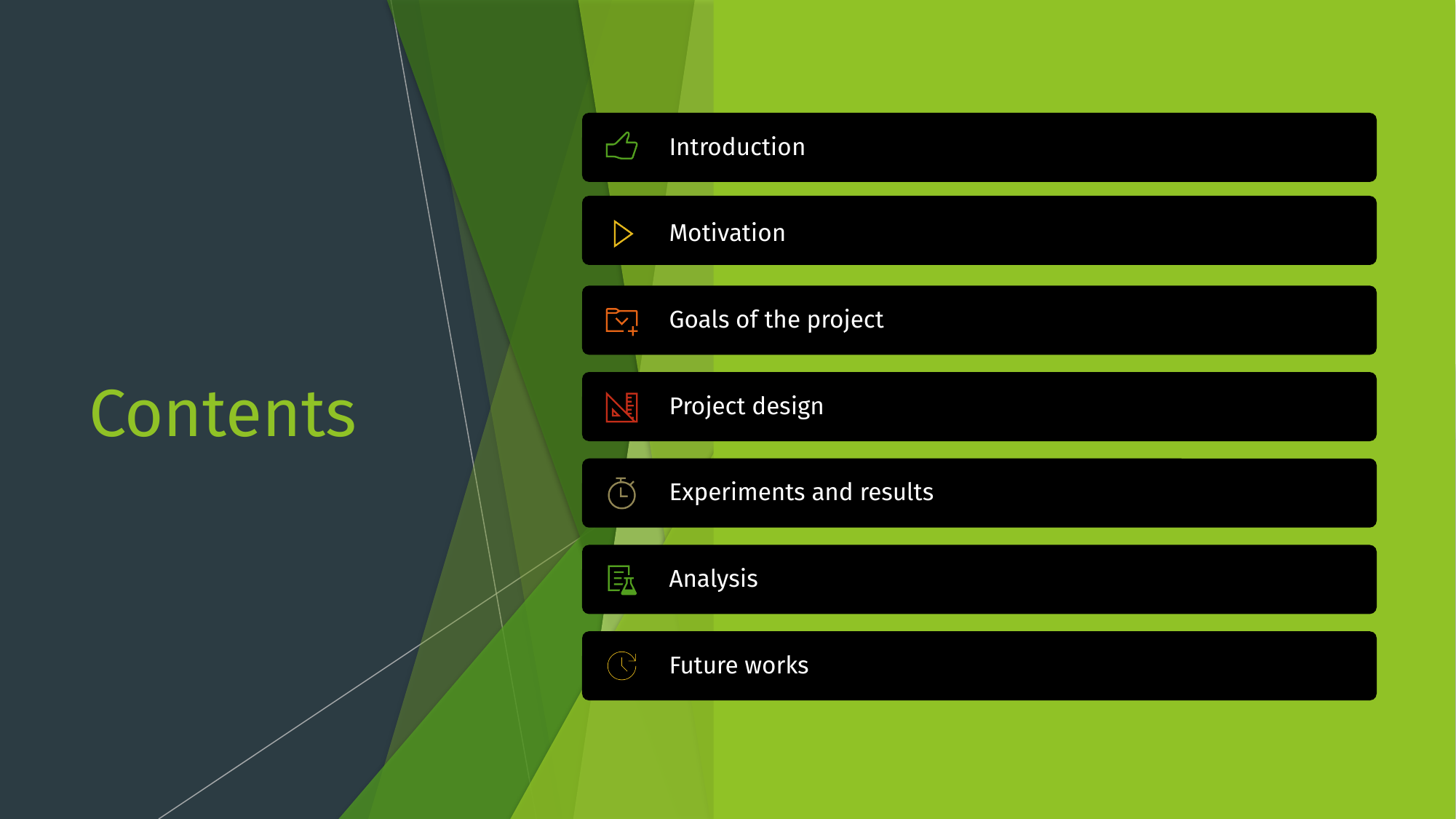

Introduction
Motivation
Goals of the project
Project design
Experiments and results
Analysis
Future works
# Contents